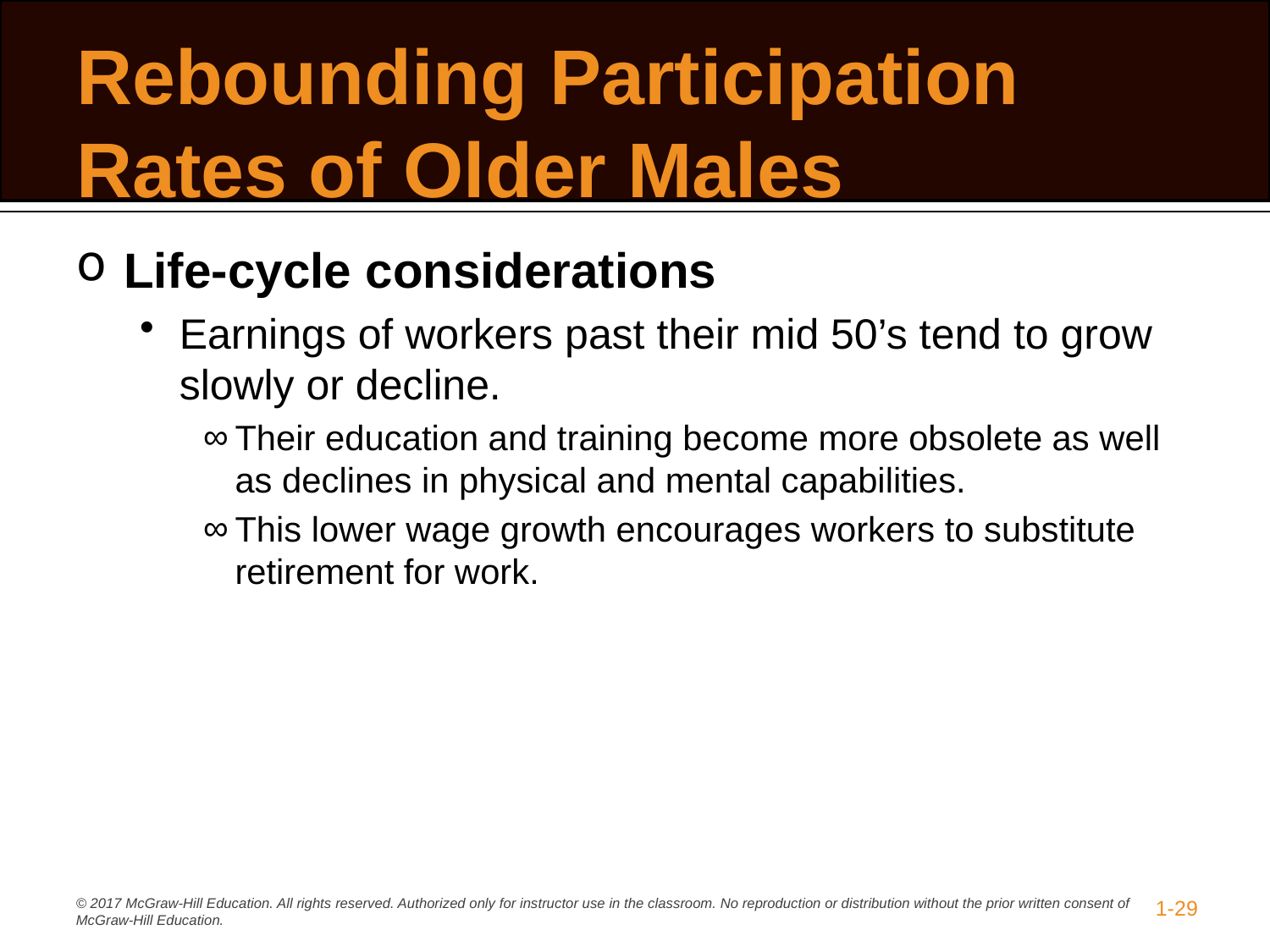

# Rebounding Participation Rates of Older Males
Life-cycle considerations
Earnings of workers past their mid 50’s tend to grow slowly or decline.
Their education and training become more obsolete as well as declines in physical and mental capabilities.
This lower wage growth encourages workers to substitute retirement for work.